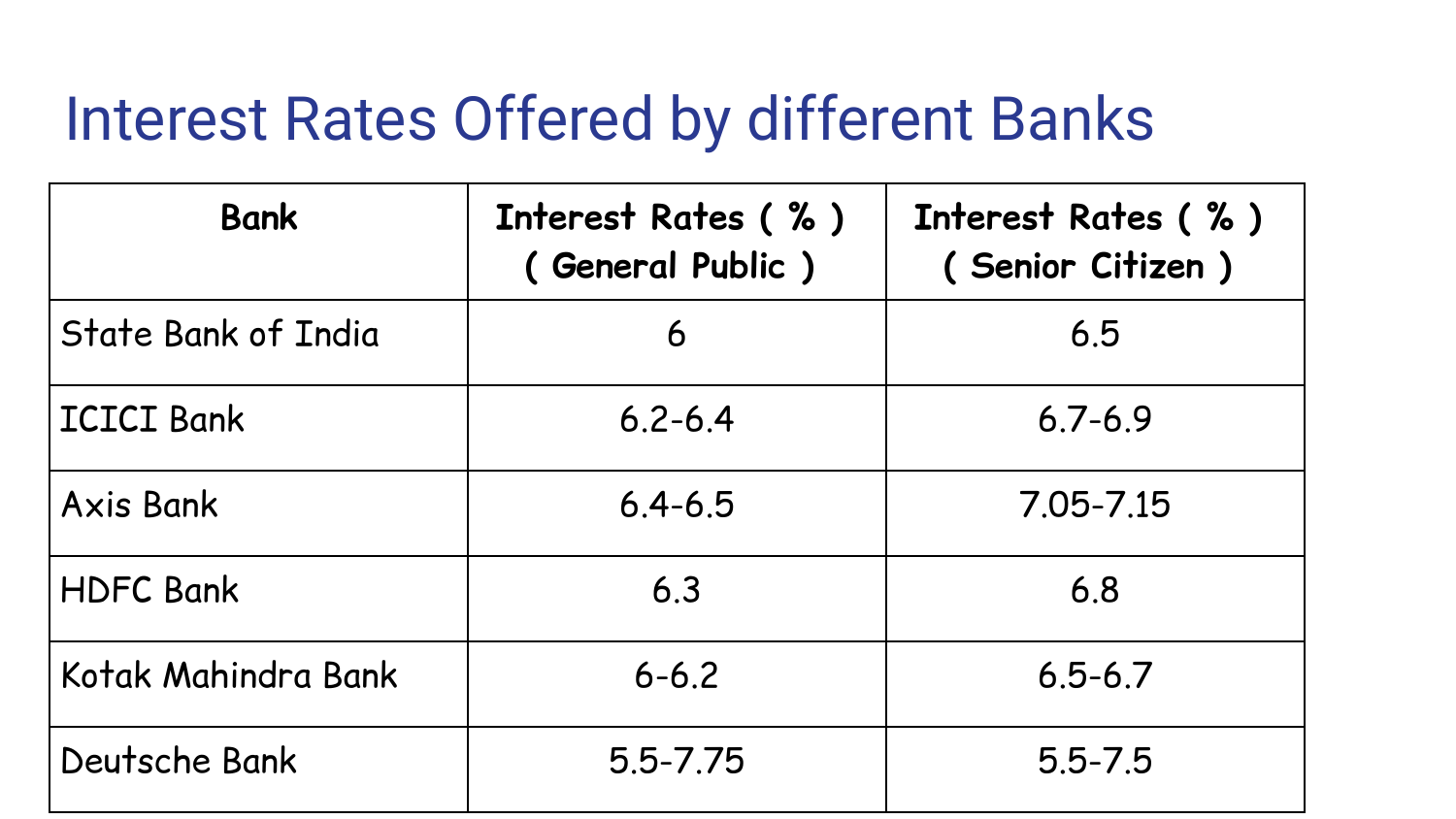

# Interest Rates Offered by different Banks
| Bank | Interest Rates ( % ) ( General Public ) | Interest Rates ( % ) ( Senior Citizen ) |
| --- | --- | --- |
| State Bank of India | 6 | 6.5 |
| ICICI Bank | 6.2-6.4 | 6.7-6.9 |
| Axis Bank | 6.4-6.5 | 7.05-7.15 |
| HDFC Bank | 6.3 | 6.8 |
| Kotak Mahindra Bank | 6-6.2 | 6.5-6.7 |
| Deutsche Bank | 5.5-7.75 | 5.5-7.5 |